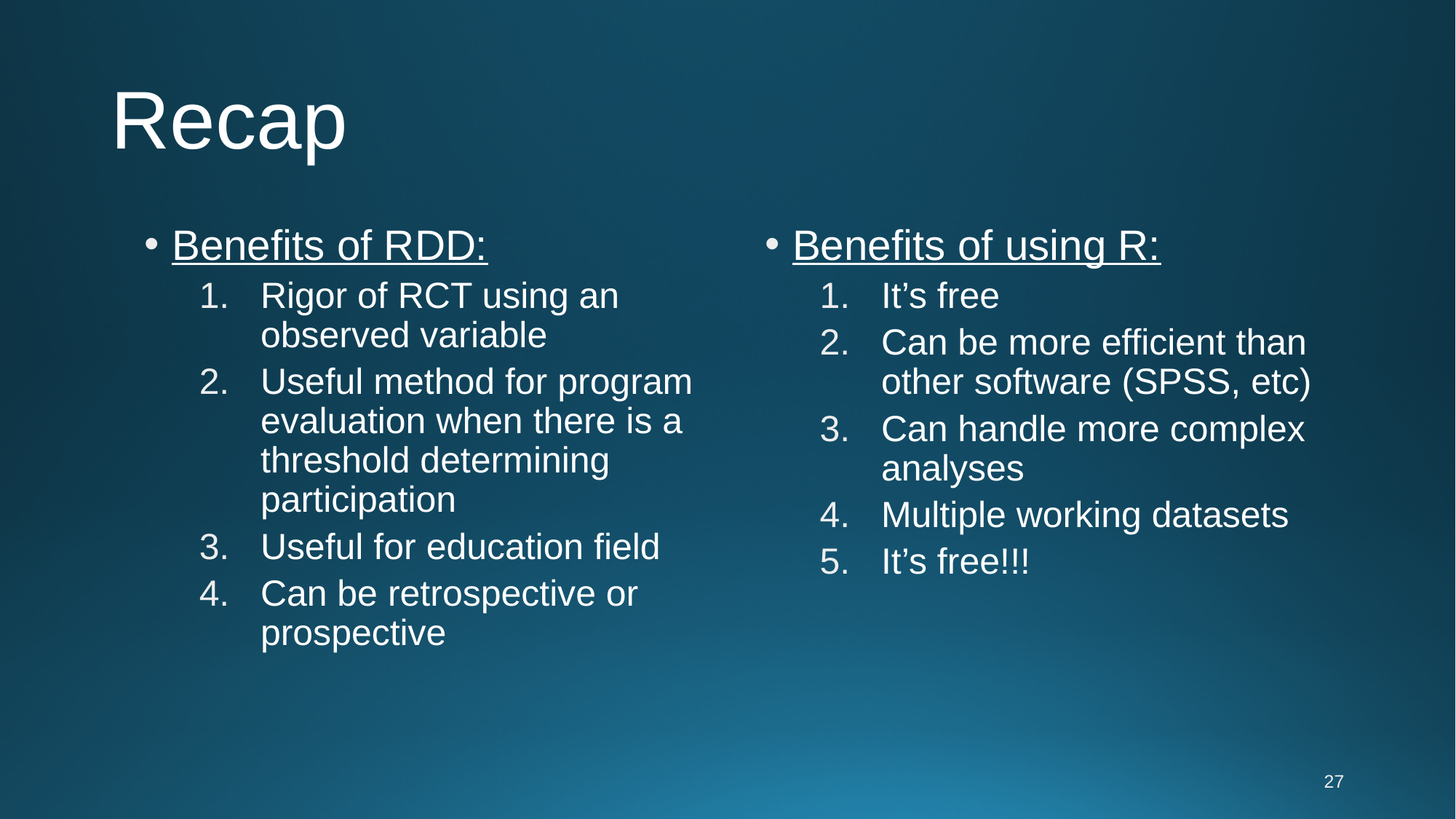

# Recap
Benefits of RDD:
Rigor of RCT using an observed variable
Useful method for program evaluation when there is a threshold determining participation
Useful for education field
Can be retrospective or prospective
Benefits of using R:
It’s free
Can be more efficient than other software (SPSS, etc)
Can handle more complex analyses
Multiple working datasets
It’s free!!!
27